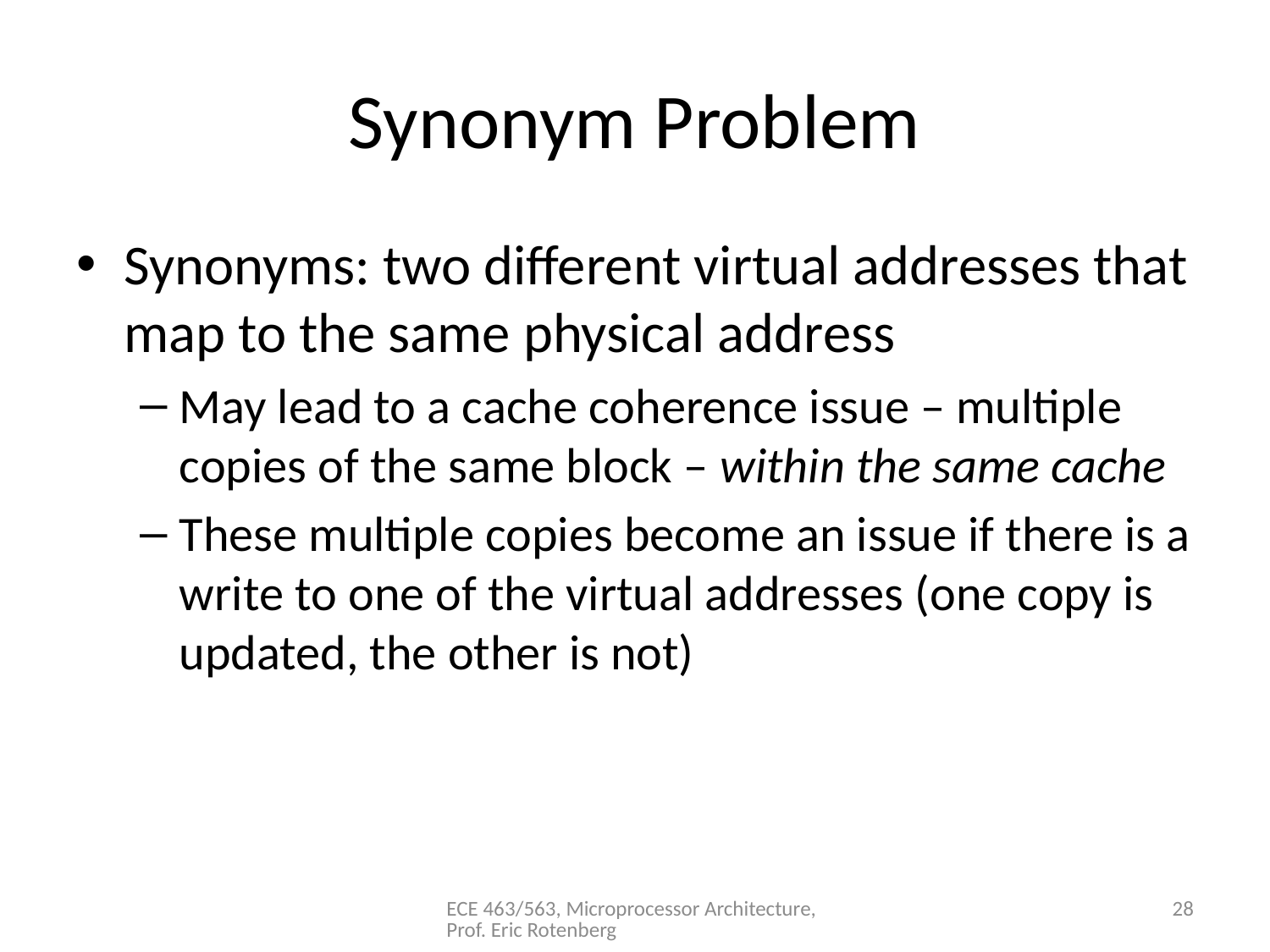

# Synonym Problem
Synonyms: two different virtual addresses that map to the same physical address
May lead to a cache coherence issue – multiple copies of the same block – within the same cache
These multiple copies become an issue if there is a write to one of the virtual addresses (one copy is updated, the other is not)
ECE 463/563, Microprocessor Architecture, Prof. Eric Rotenberg
28